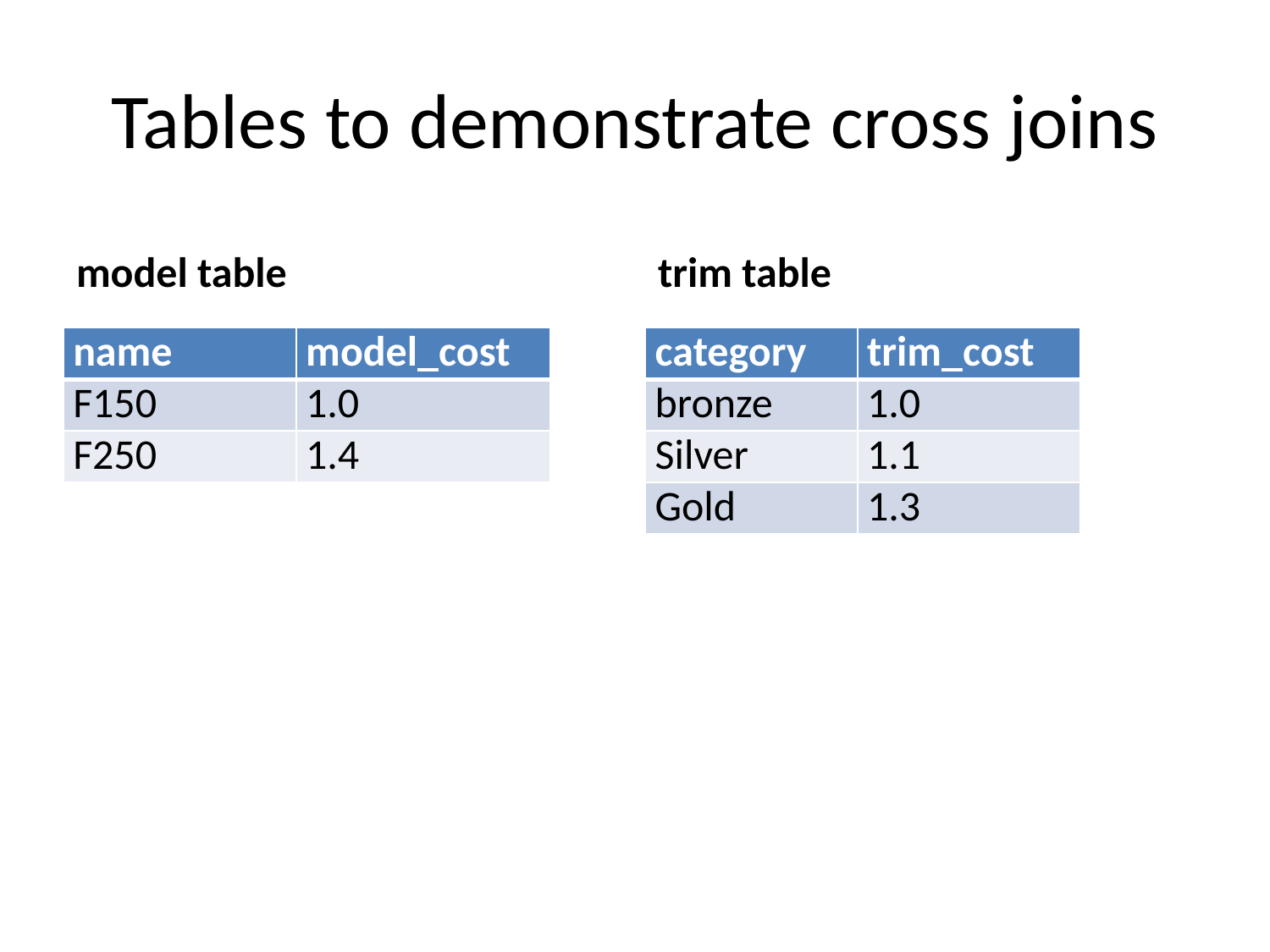

# Tables to demonstrate cross joins
model table
trim table
| name | model\_cost |
| --- | --- |
| F150 | 1.0 |
| F250 | 1.4 |
| category | trim\_cost |
| --- | --- |
| bronze | 1.0 |
| Silver | 1.1 |
| Gold | 1.3 |